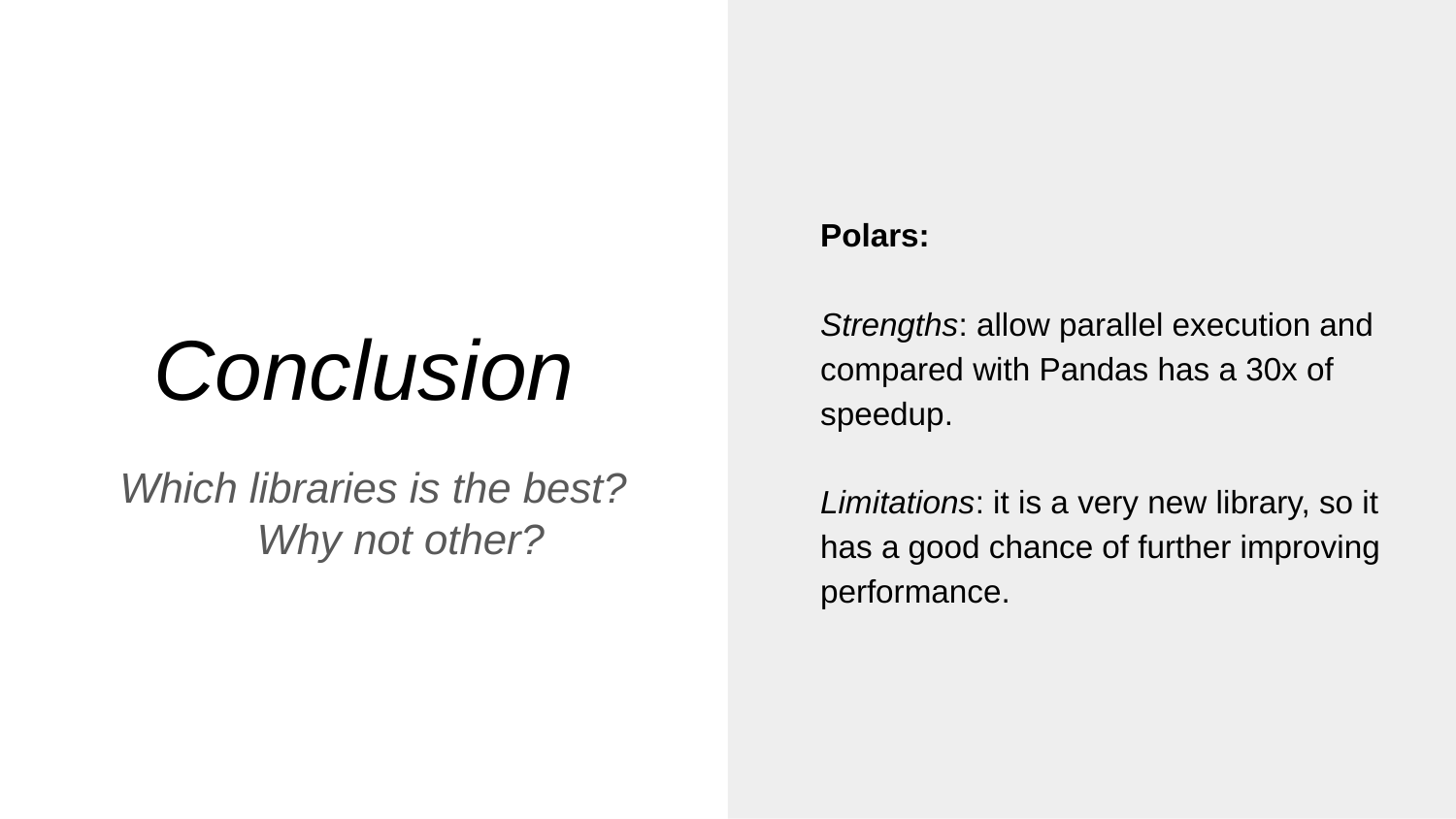

Polars:

Strengths: allow parallel execution and compared with Pandas has a 30x of speedup.

Limitations: it is a very new library, so it has a good chance of further improving performance.
# Conclusion
Which libraries is the best? Why not other?